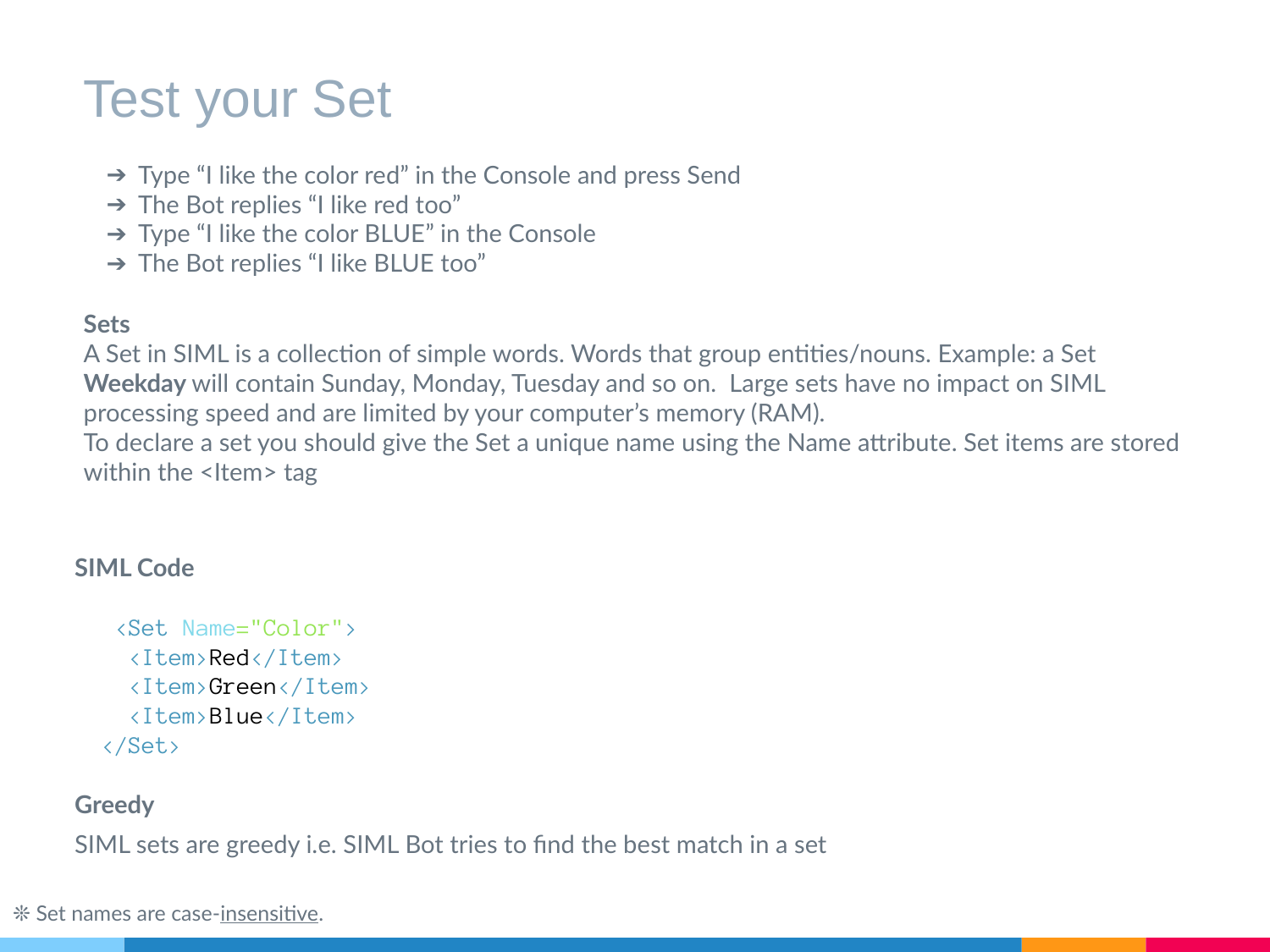

# Test your Set
Type “I like the color red” in the Console and press Send
The Bot replies “I like red too”
Type “I like the color BLUE” in the Console
The Bot replies “I like BLUE too”
Sets
A Set in SIML is a collection of simple words. Words that group entities/nouns. Example: a Set Weekday will contain Sunday, Monday, Tuesday and so on.  Large sets have no impact on SIML processing speed and are limited by your computer’s memory (RAM).
To declare a set you should give the Set a unique name using the Name attribute. Set items are stored within the <Item> tag

SIML Code

   <Set Name="Color">
    <Item>Red</Item>
    <Item>Green</Item>
    <Item>Blue</Item>
  </Set>

Greedy
SIML sets are greedy i.e. SIML Bot tries to find the best match in a set
❊ Set names are case-insensitive.